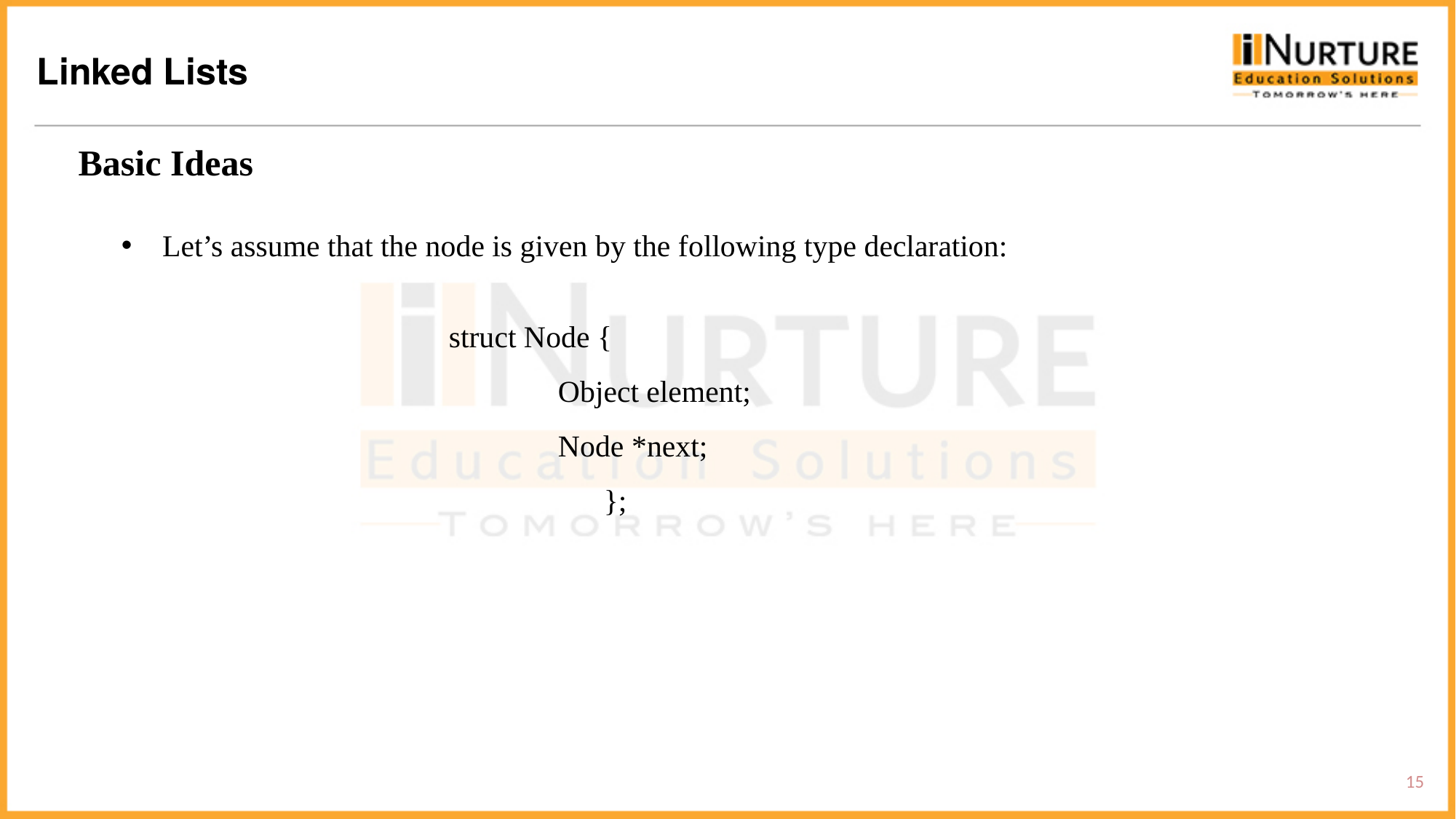

Linked Lists
Basic Ideas

Let’s assume that the node is given by the following type declaration:

			struct Node {
				Object element;
				Node *next;
				      };
15